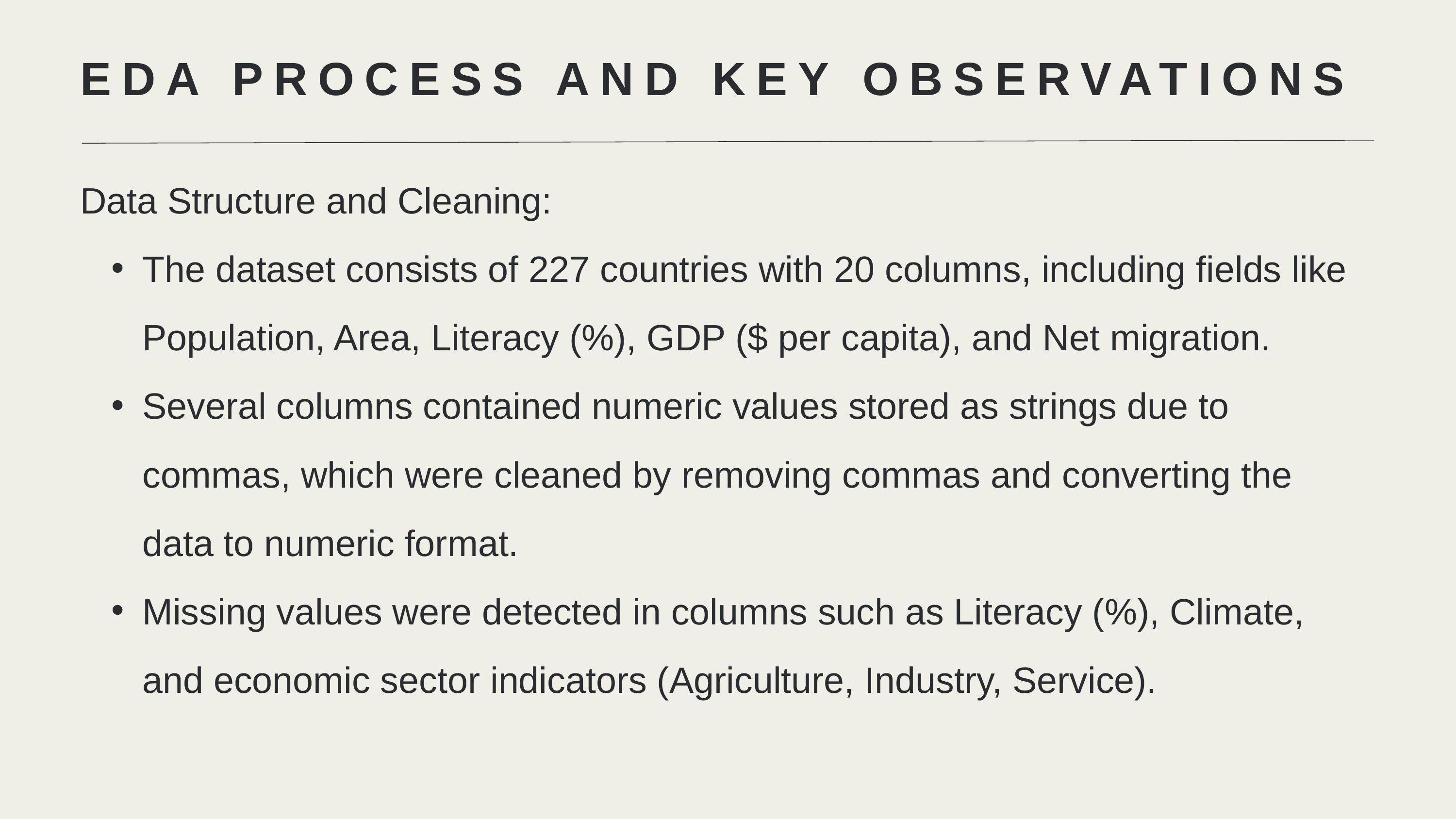

EDA PROCESS AND KEY OBSERVATIONS

Data Structure and Cleaning:
The dataset consists of 227 countries with 20 columns, including fields like Population, Area, Literacy (%), GDP ($ per capita), and Net migration.
Several columns contained numeric values stored as strings due to commas, which were cleaned by removing commas and converting the data to numeric format.
Missing values were detected in columns such as Literacy (%), Climate, and economic sector indicators (Agriculture, Industry, Service).